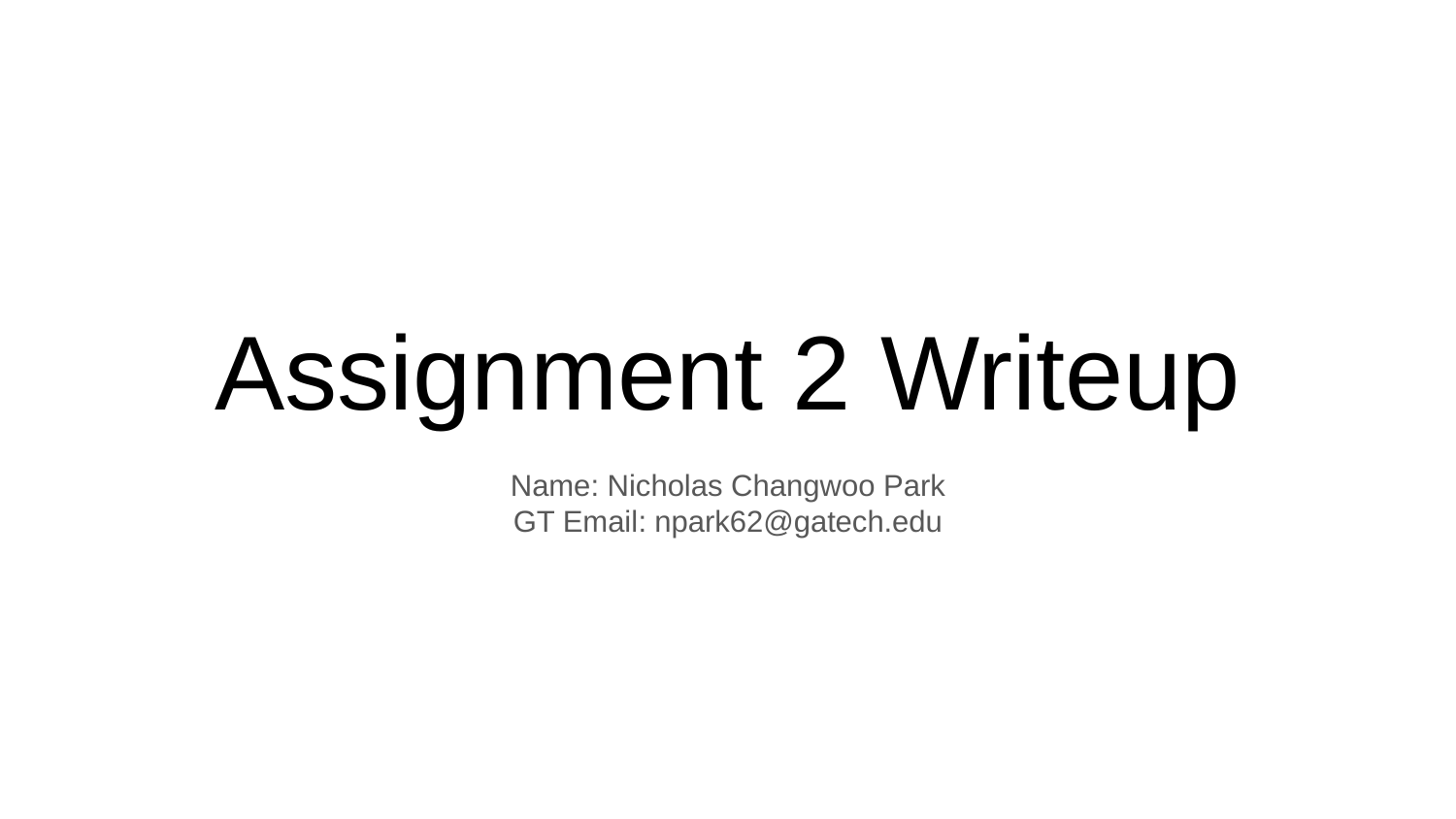

# Assignment 2 Writeup
Name: Nicholas Changwoo Park
GT Email: npark62@gatech.edu